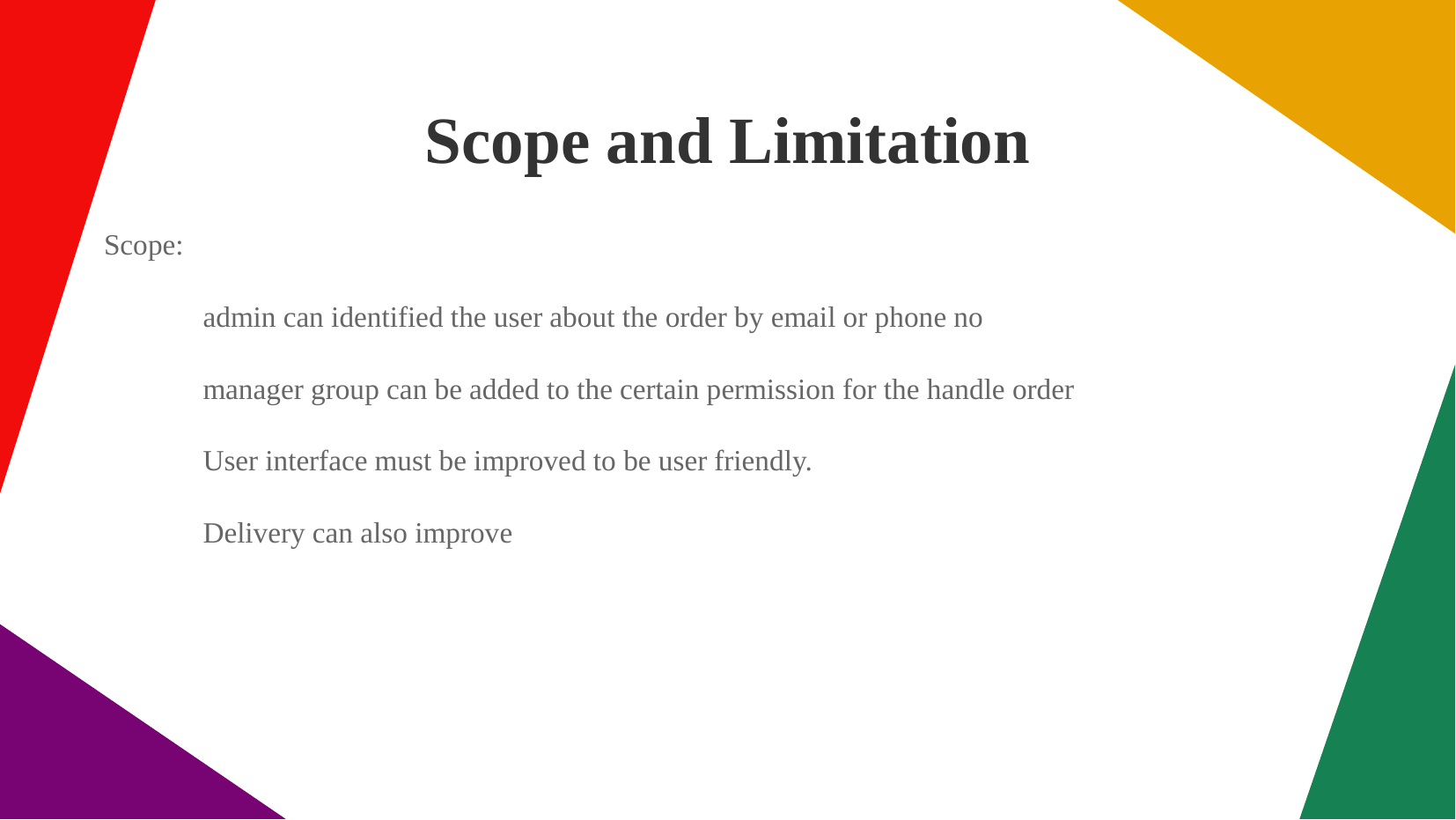

# Scope and Limitation
Scope:
admin can identified the user about the order by email or phone no
manager group can be added to the certain permission for the handle order
User interface must be improved to be user friendly.
Delivery can also improve